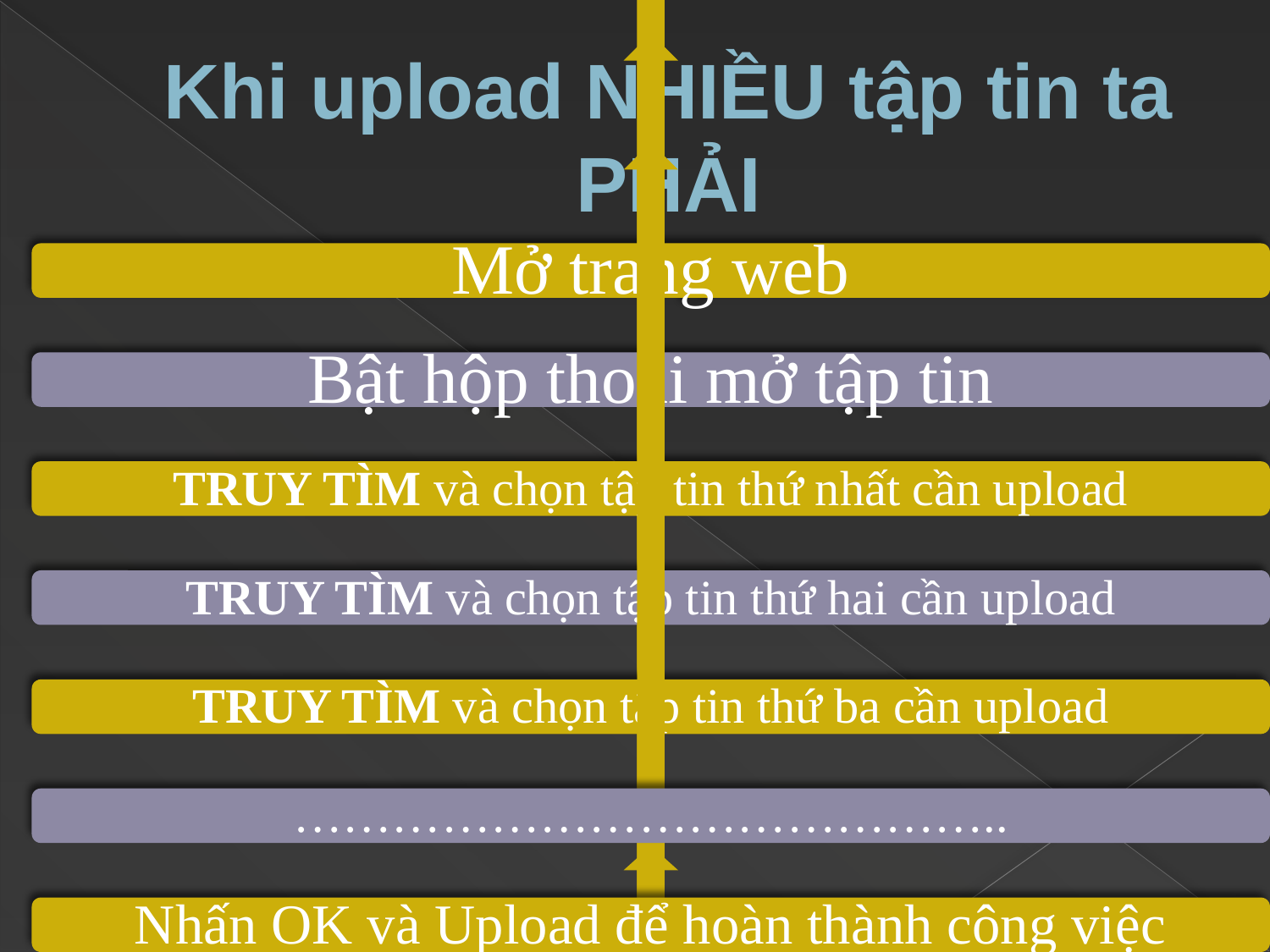

# Khi upload NHIỀU tập tin ta PHẢI
Mở trang web
Bật hộp thoại mở tập tin
TRUY TÌM và chọn tập tin thứ nhất cần upload
Nhấn OK và Upload để hoàn thành công việc
TRUY TÌM và chọn tập tin thứ hai cần upload
TRUY TÌM và chọn tập tin thứ ba cần upload
……………………………………..